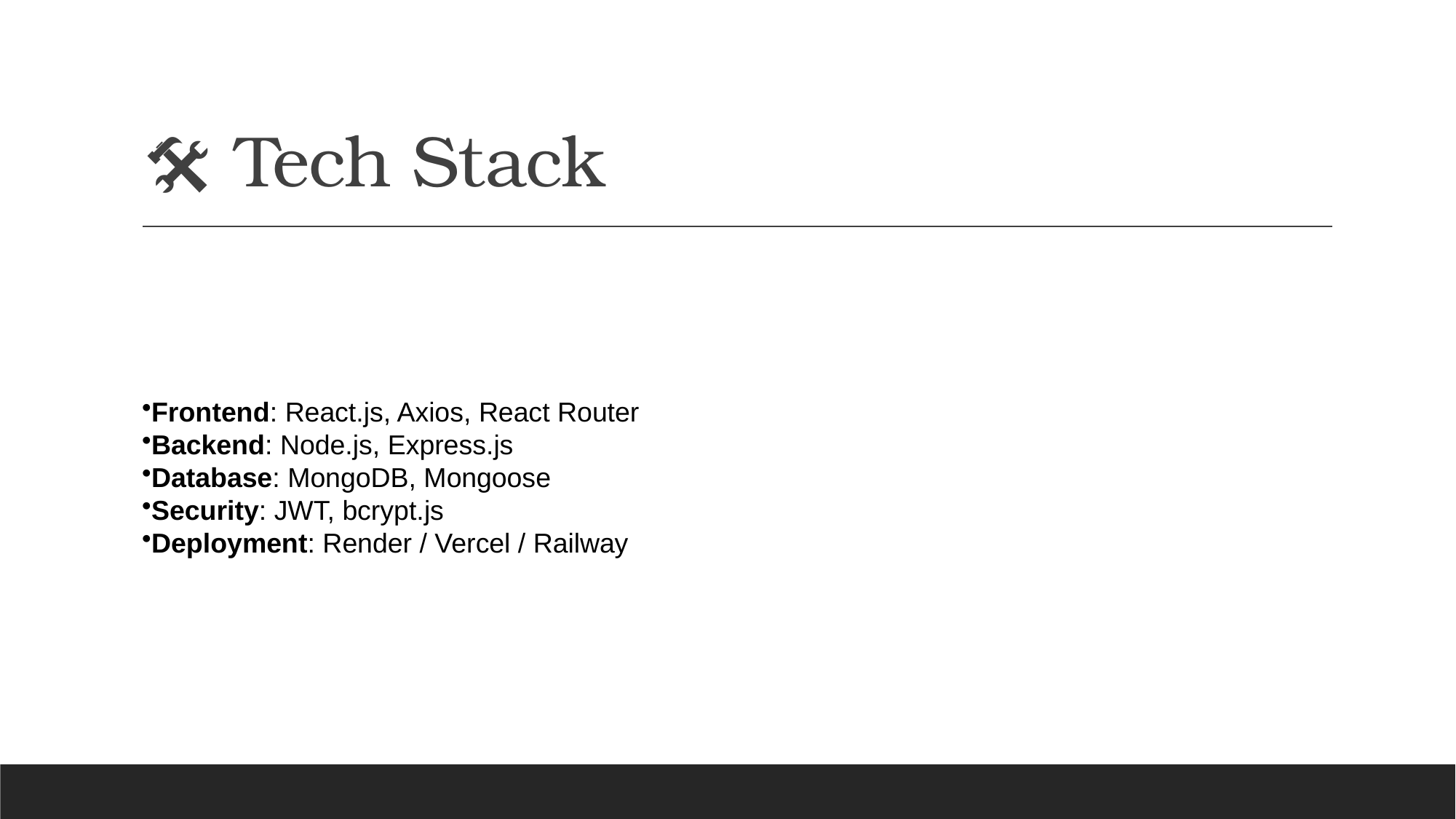

# 🛠 Tech Stack
Frontend: React.js, Axios, React Router
Backend: Node.js, Express.js
Database: MongoDB, Mongoose
Security: JWT, bcrypt.js
Deployment: Render / Vercel / Railway